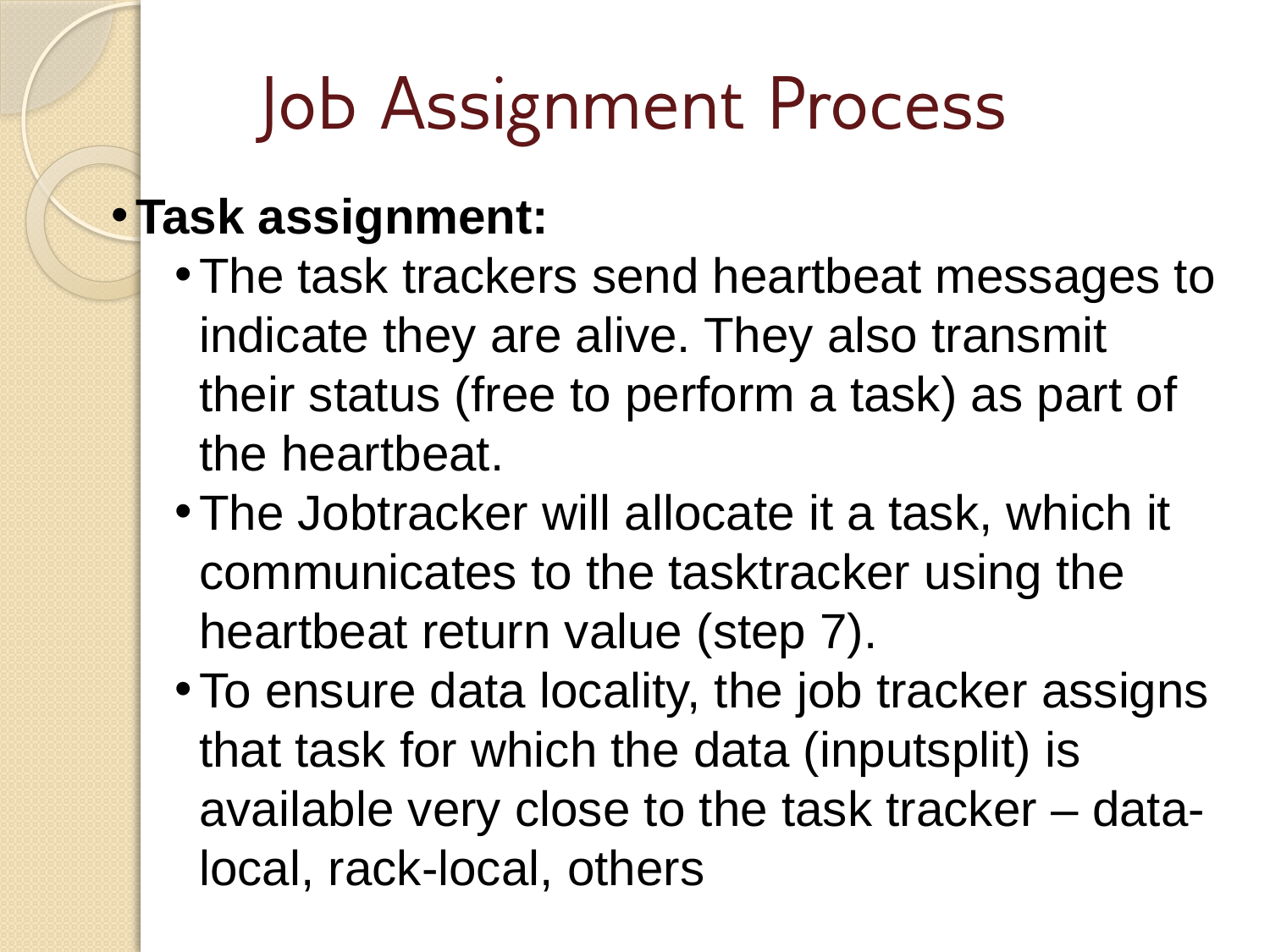

# Job Assignment Process
Task assignment:
The task trackers send heartbeat messages to indicate they are alive. They also transmit their status (free to perform a task) as part of the heartbeat.
The Jobtracker will allocate it a task, which it communicates to the tasktracker using the heartbeat return value (step 7).
To ensure data locality, the job tracker assigns that task for which the data (inputsplit) is available very close to the task tracker – data-local, rack-local, others